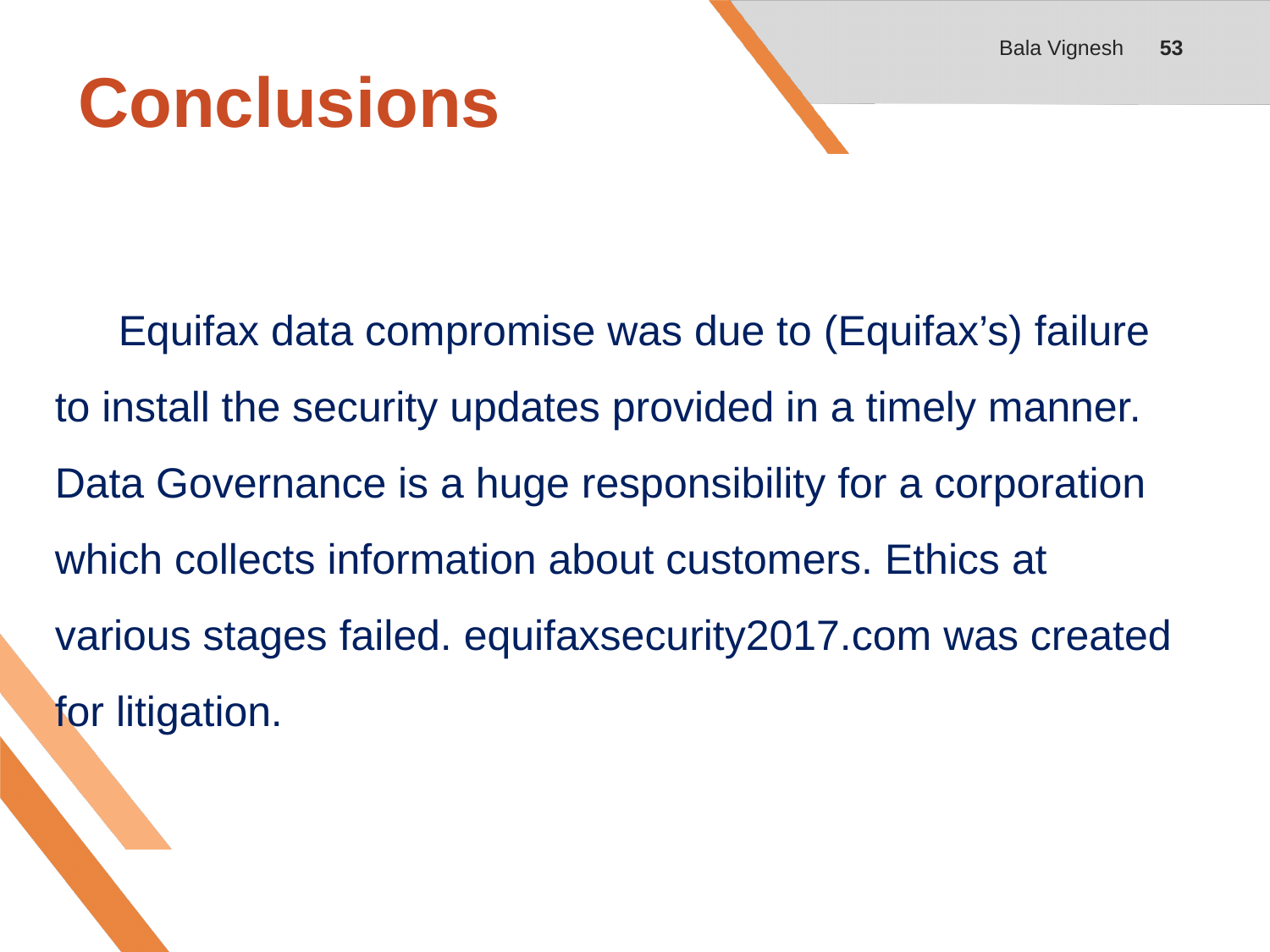

# Conclusions
Bala Vignesh
53

Equifax data compromise was due to (Equifax’s) failure to install the security updates provided in a timely manner. Data Governance is a huge responsibility for a corporation which collects information about customers. Ethics at various stages failed. equifaxsecurity2017.com was created for litigation.